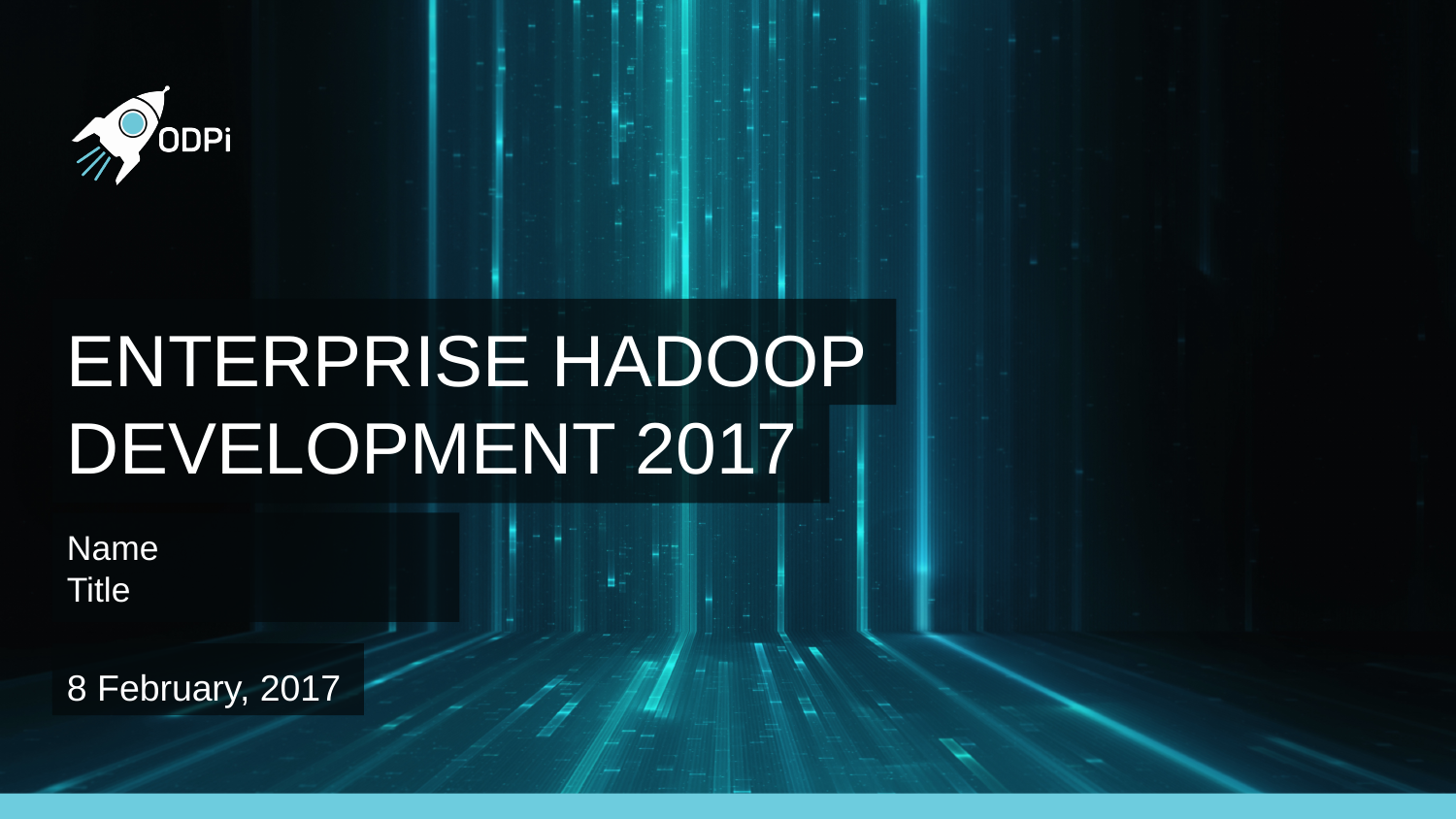

# ENTERPRISE HADOOP DEVELOPMENT 2017

Name
Title

8 February, 2017